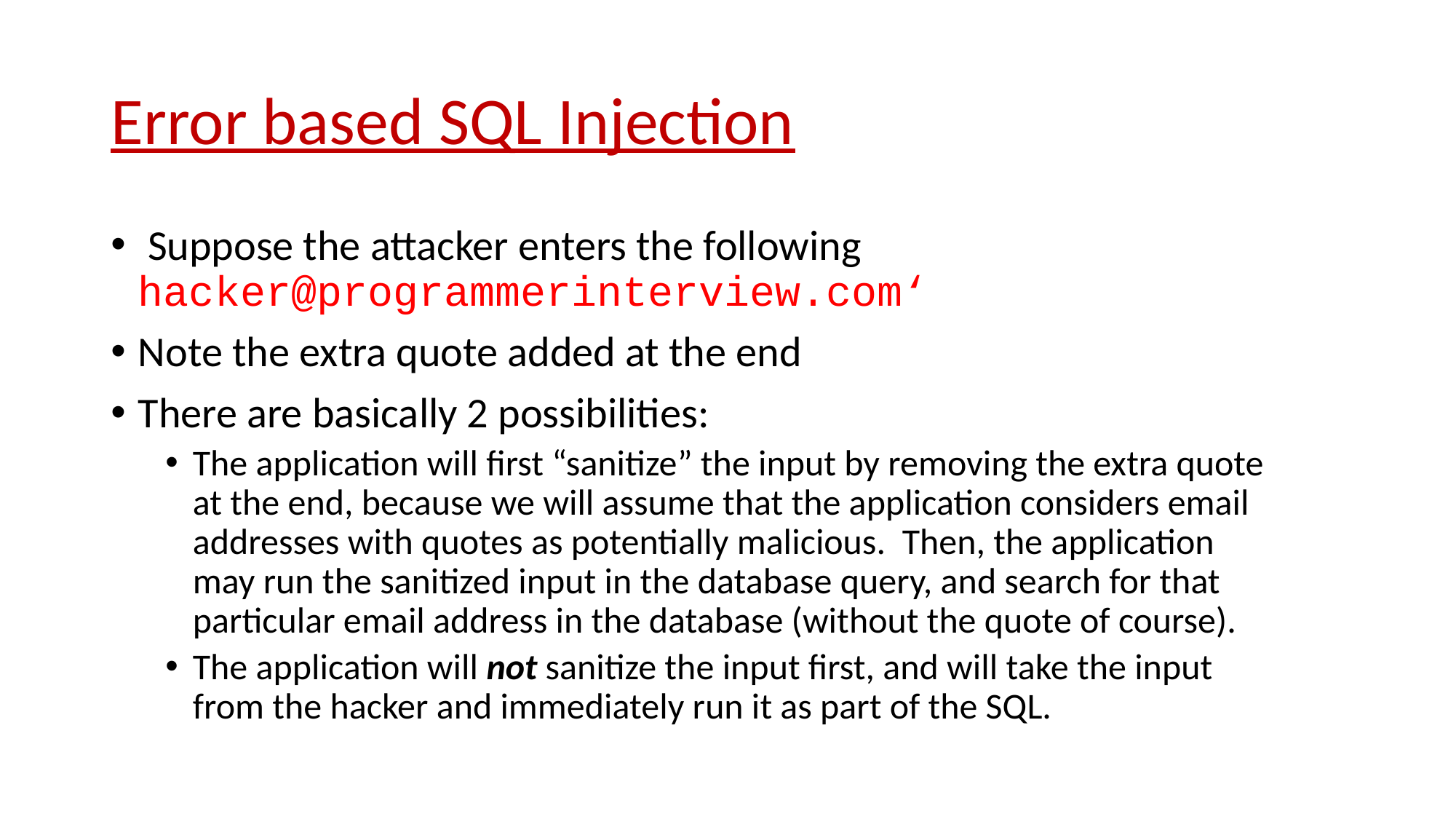

# Error based SQL Injection
 Suppose the attacker enters the following hacker@programmerinterview.com‘
Note the extra quote added at the end
There are basically 2 possibilities:
The application will first “sanitize” the input by removing the extra quote at the end, because we will assume that the application considers email addresses with quotes as potentially malicious.  Then, the application may run the sanitized input in the database query, and search for that particular email address in the database (without the quote of course).
The application will not sanitize the input first, and will take the input from the hacker and immediately run it as part of the SQL.